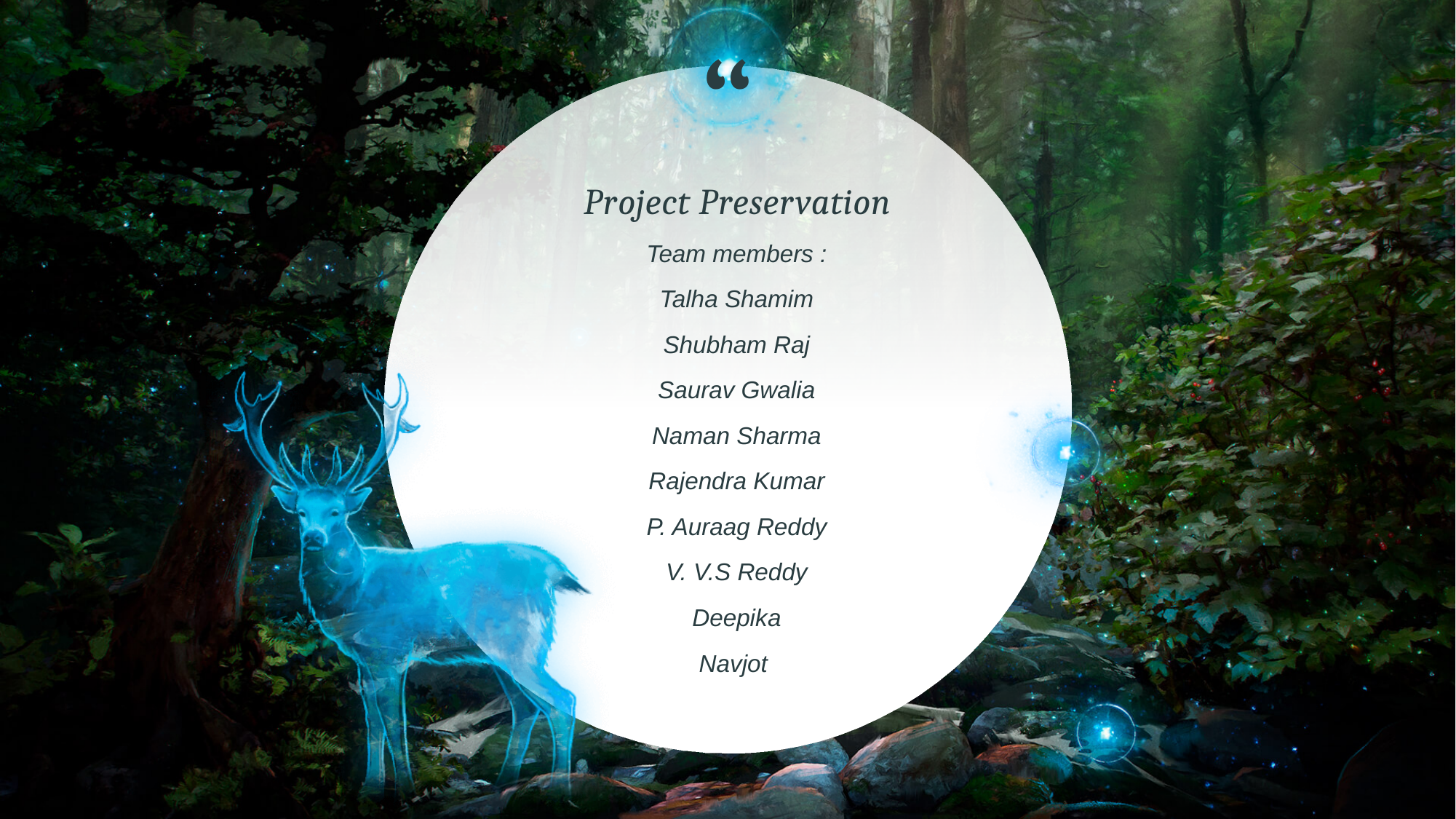

Project Preservation
Team members :
Talha Shamim
Shubham Raj
Saurav Gwalia
Naman Sharma
Rajendra Kumar
P. Auraag Reddy
V. V.S Reddy
Deepika
Navjot